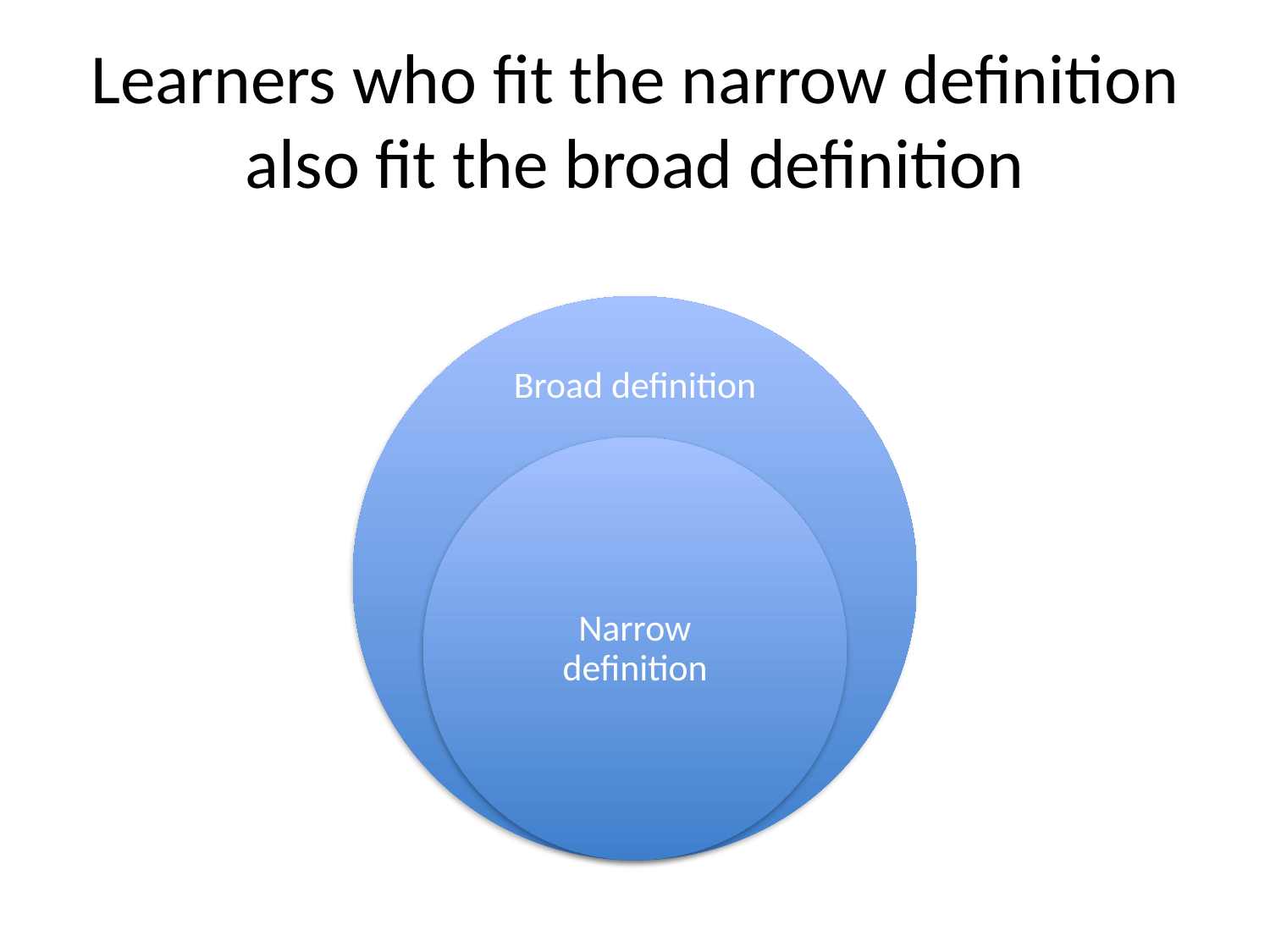

# Learners who fit the narrow definition also fit the broad definition
Broad definition
Narrow definition